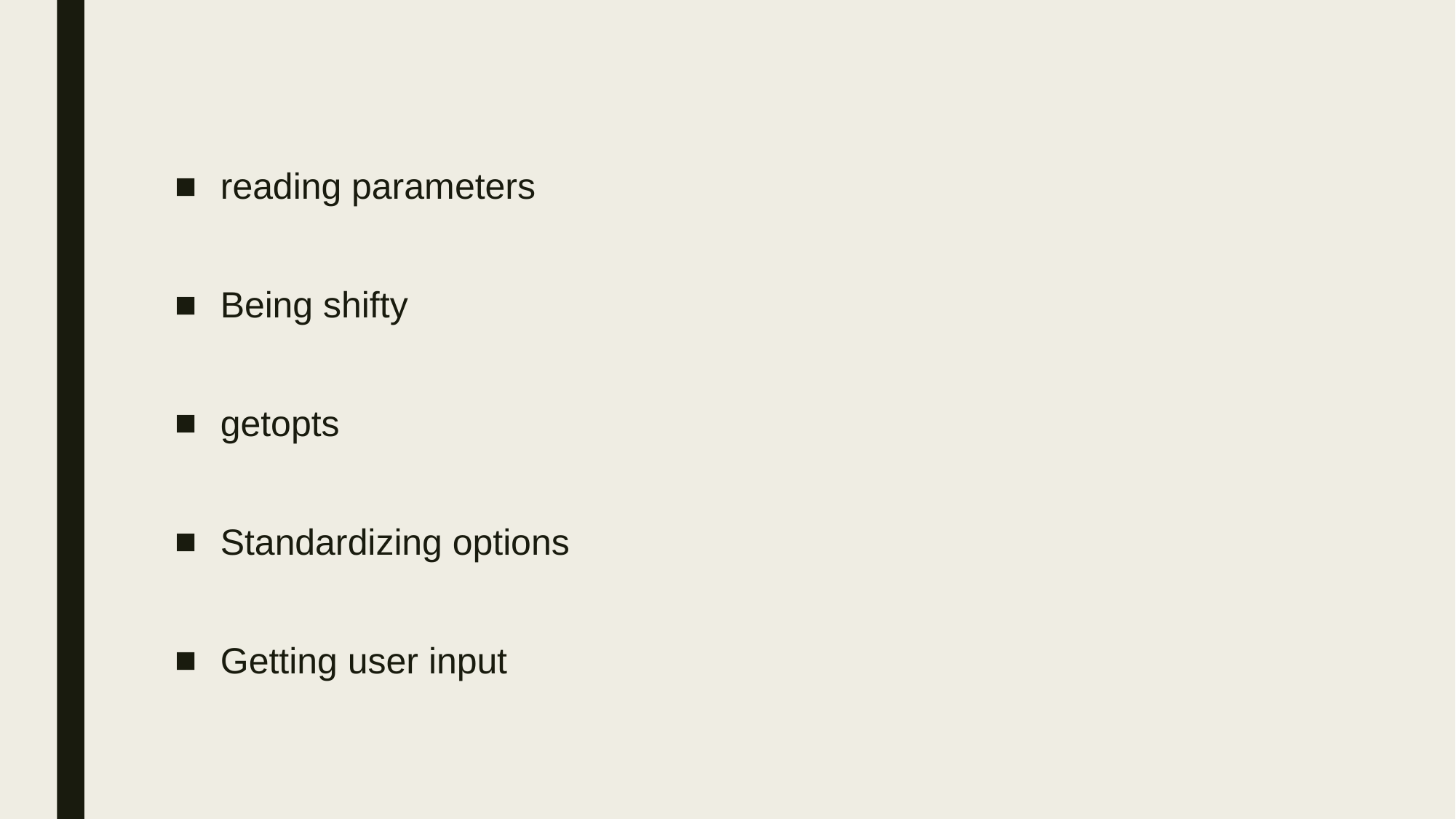

reading parameters

Being shifty

getopts

Standardizing options

Getting user input